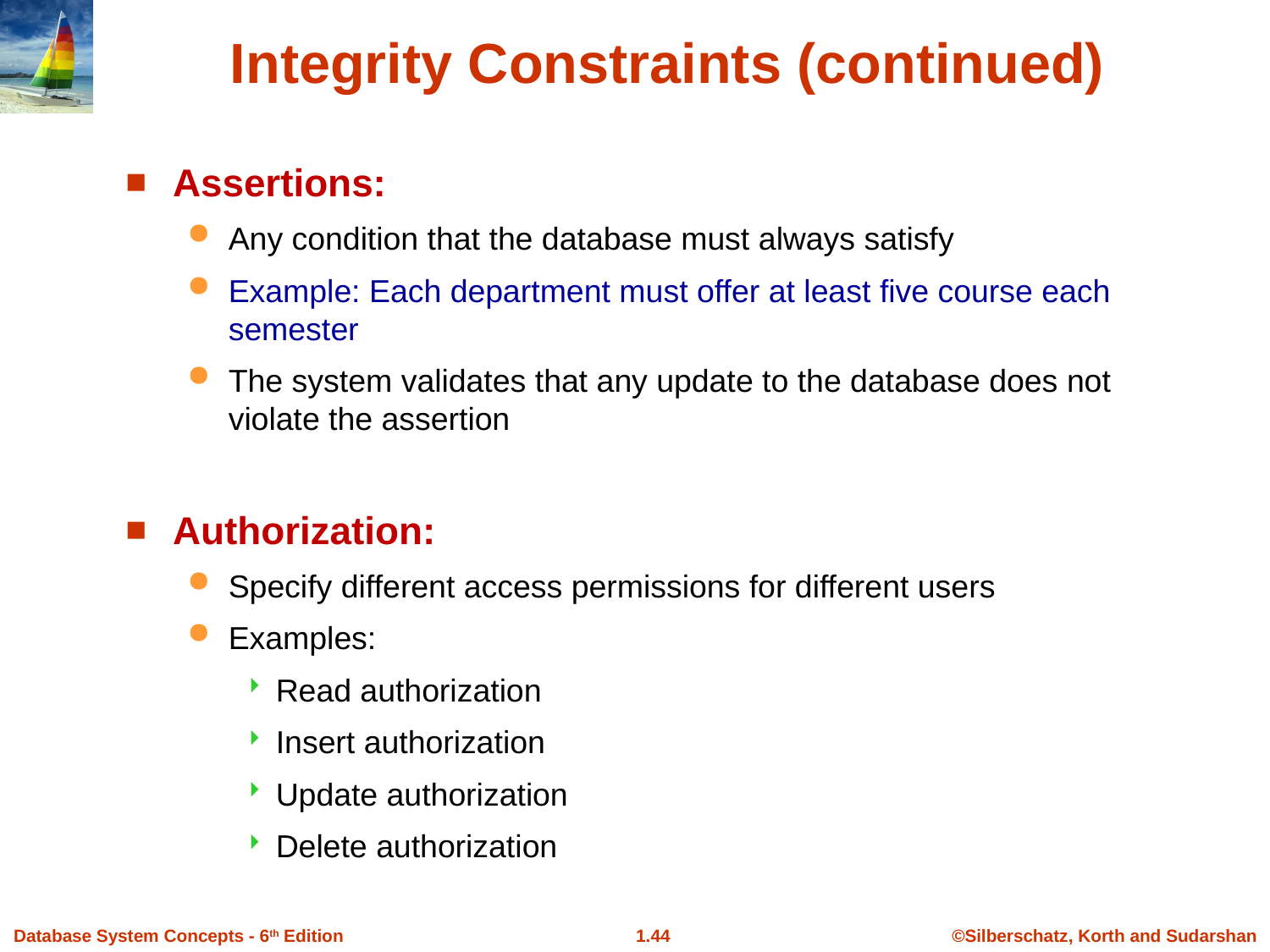

Integrity Constraints (continued)
Assertions:
Any condition that the database must always satisfy
Example: Each department must offer at least five course each semester
The system validates that any update to the database does not violate the assertion

Authorization:
Specify different access permissions for different users
Examples:
Read authorization
Insert authorization
Update authorization
Delete authorization